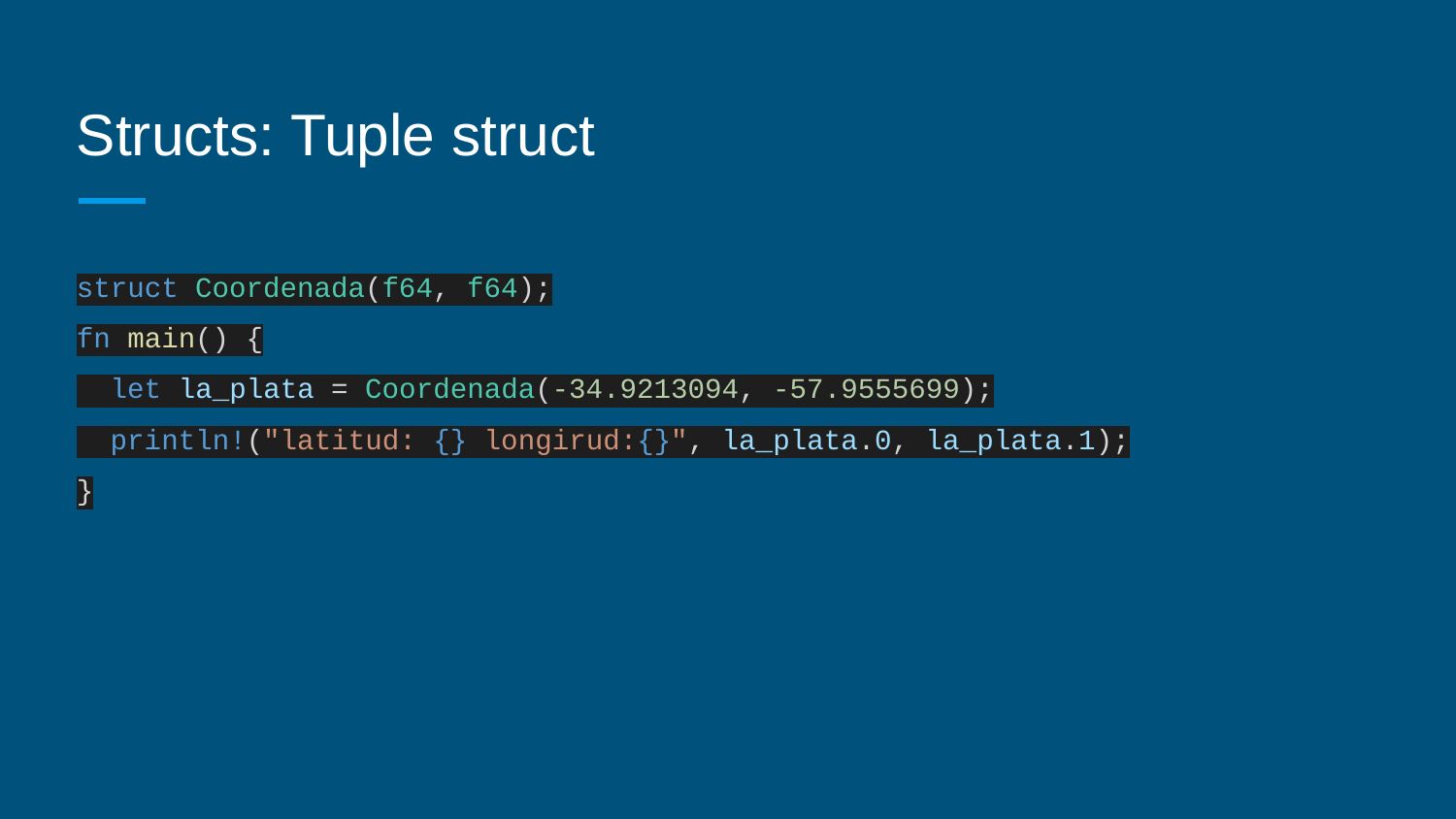

# Structs: Tuple struct
struct Coordenada(f64, f64);
fn main() {
  let la_plata = Coordenada(-34.9213094, -57.9555699);
  println!("latitud: {} longirud:{}", la_plata.0, la_plata.1);
}